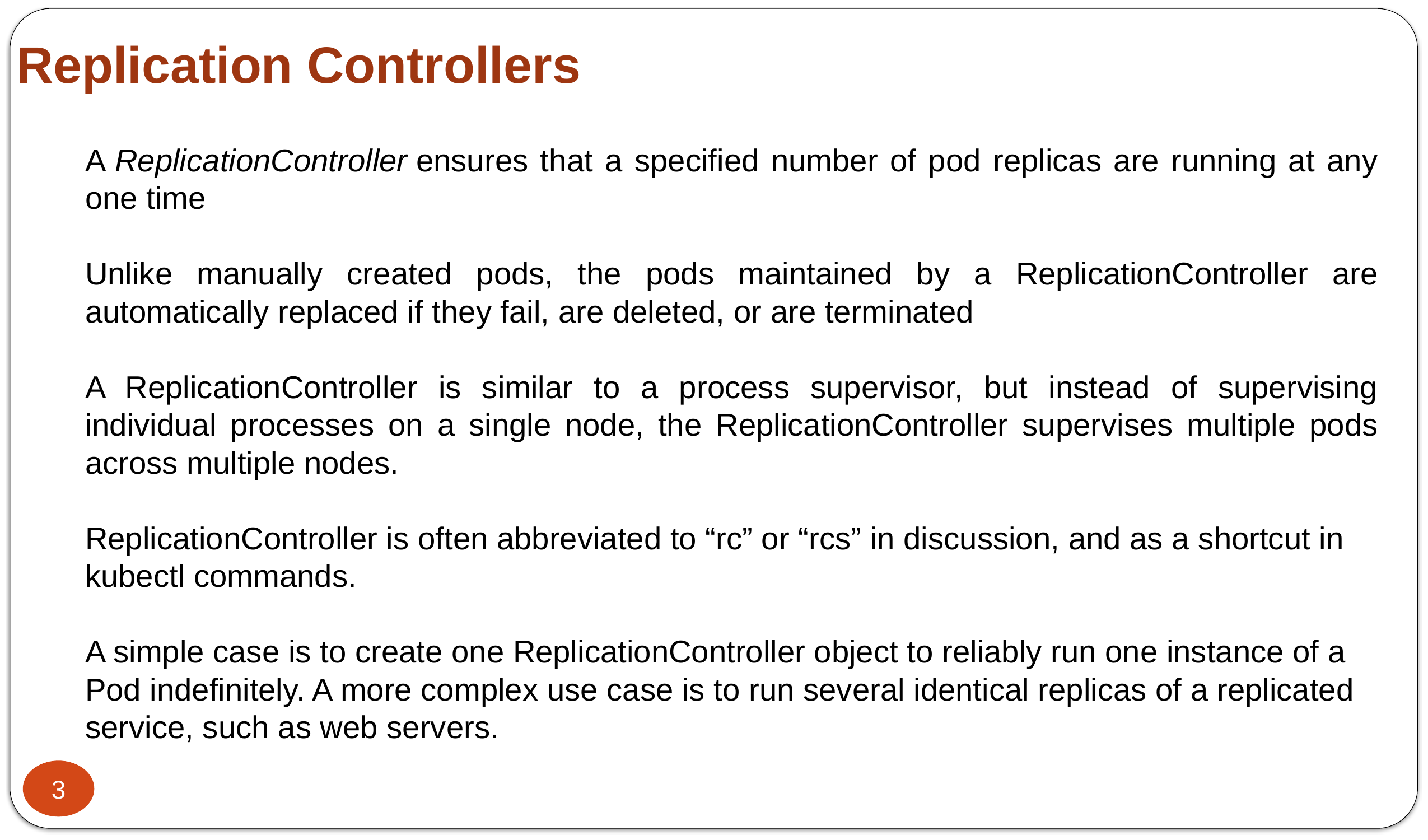

Replication Controllers

A ReplicationController ensures that a specified number of pod replicas are running at any one time

Unlike manually created pods, the pods maintained by a ReplicationController are automatically replaced if they fail, are deleted, or are terminated

A ReplicationController is similar to a process supervisor, but instead of supervising individual processes on a single node, the ReplicationController supervises multiple pods across multiple nodes.

ReplicationController is often abbreviated to “rc” or “rcs” in discussion, and as a shortcut in kubectl commands.

A simple case is to create one ReplicationController object to reliably run one instance of a Pod indefinitely. A more complex use case is to run several identical replicas of a replicated service, such as web servers.

3